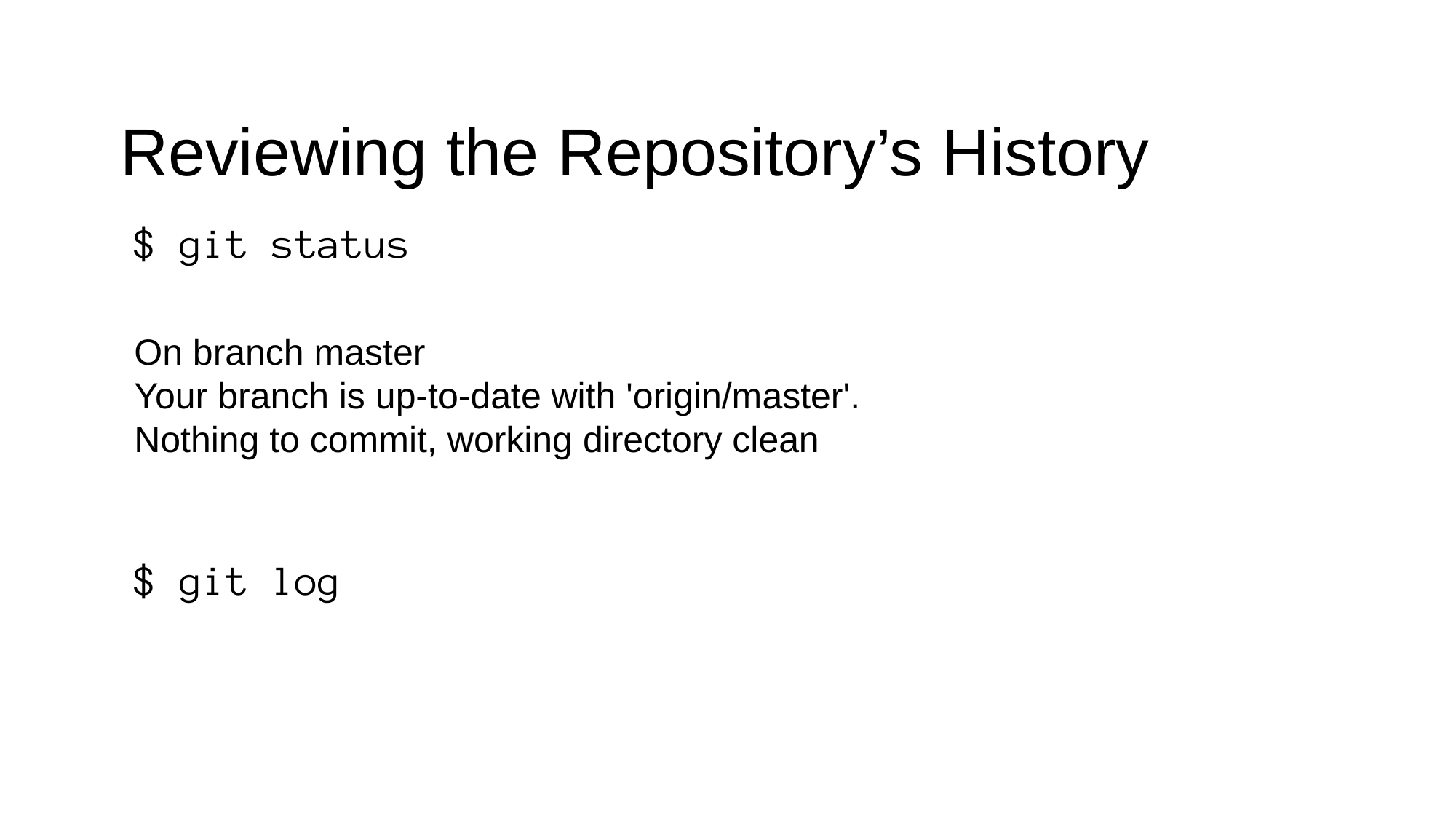

# Reviewing the Repository’s History
$ git status
On branch master
Your branch is up-to-date with 'origin/master'.
Nothing to commit, working directory clean
$ git log